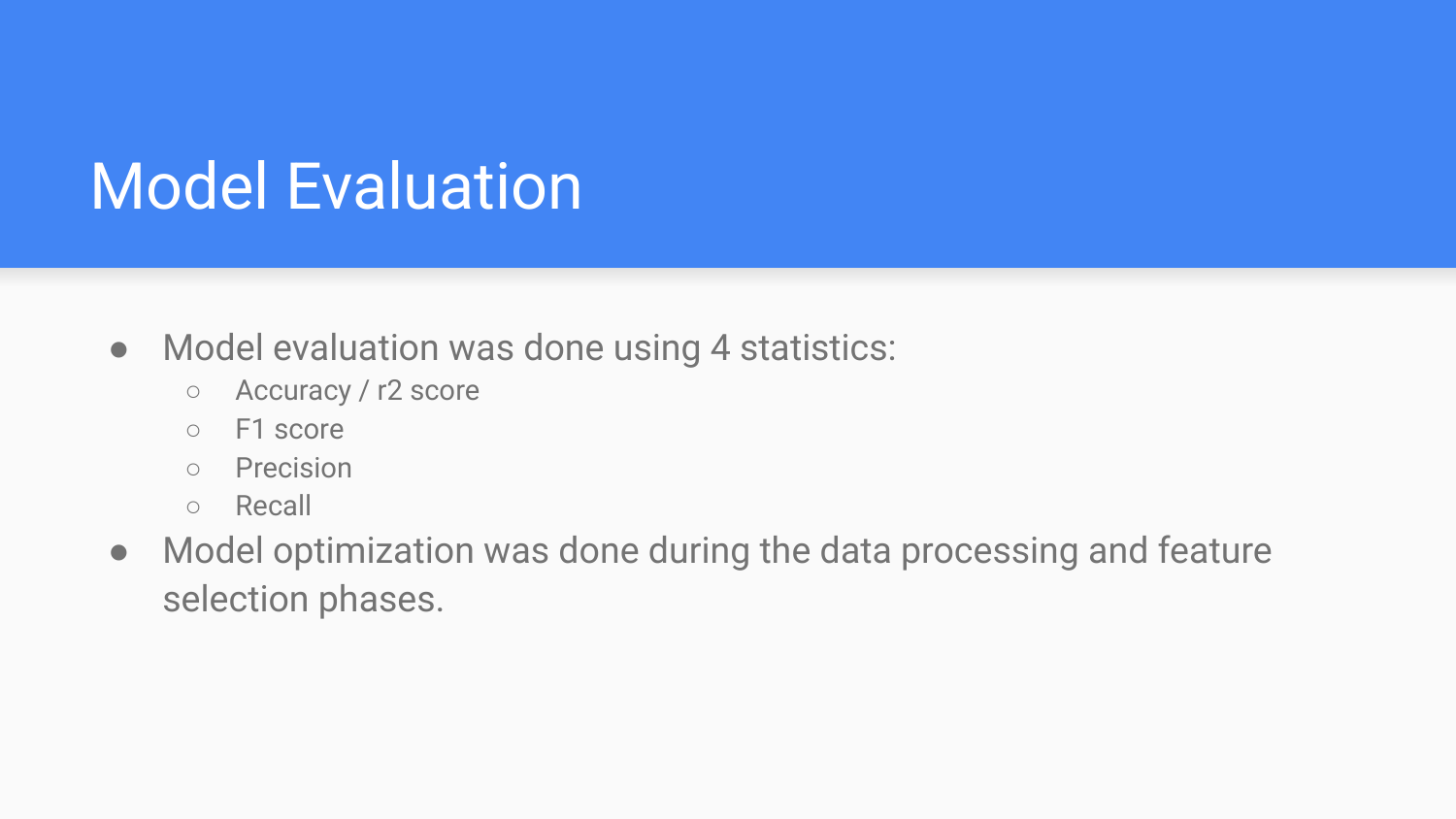

# Model Evaluation
Model evaluation was done using 4 statistics:
Accuracy / r2 score
F1 score
Precision
Recall
Model optimization was done during the data processing and feature selection phases.